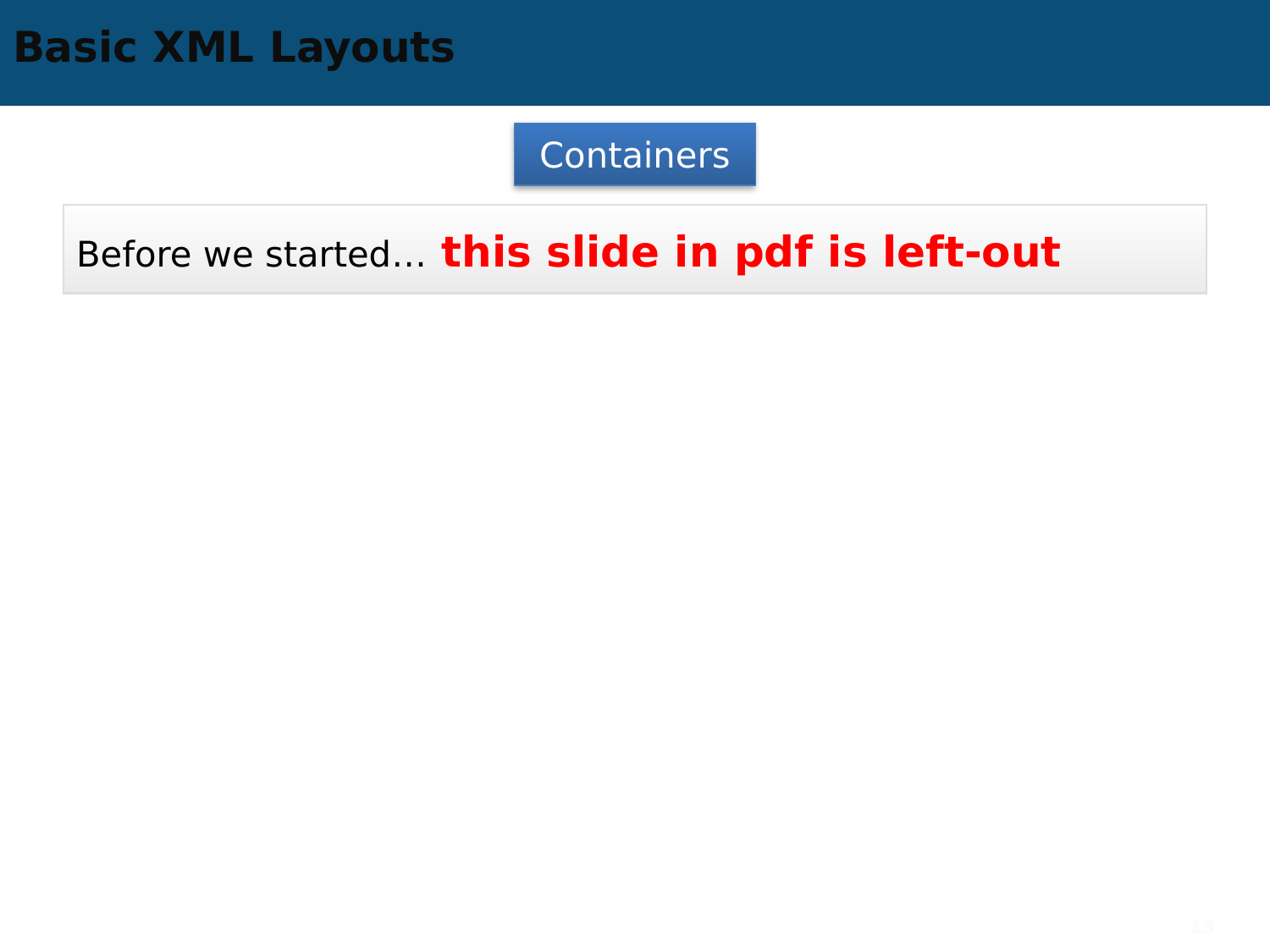

# Basic XML Layouts
Containers
Before we started… this slide in pdf is left-out